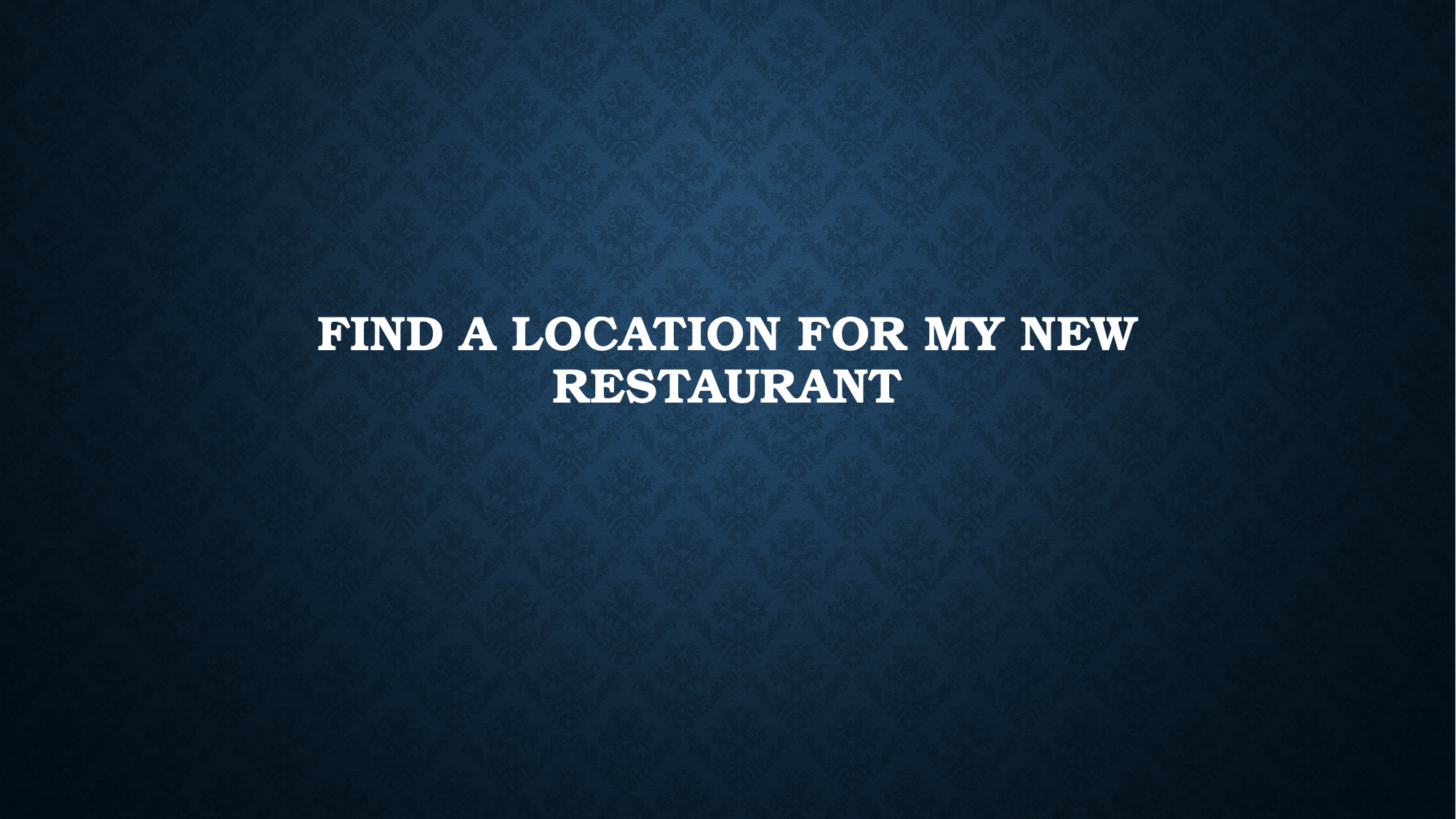

# Find A location for my new Restaurant